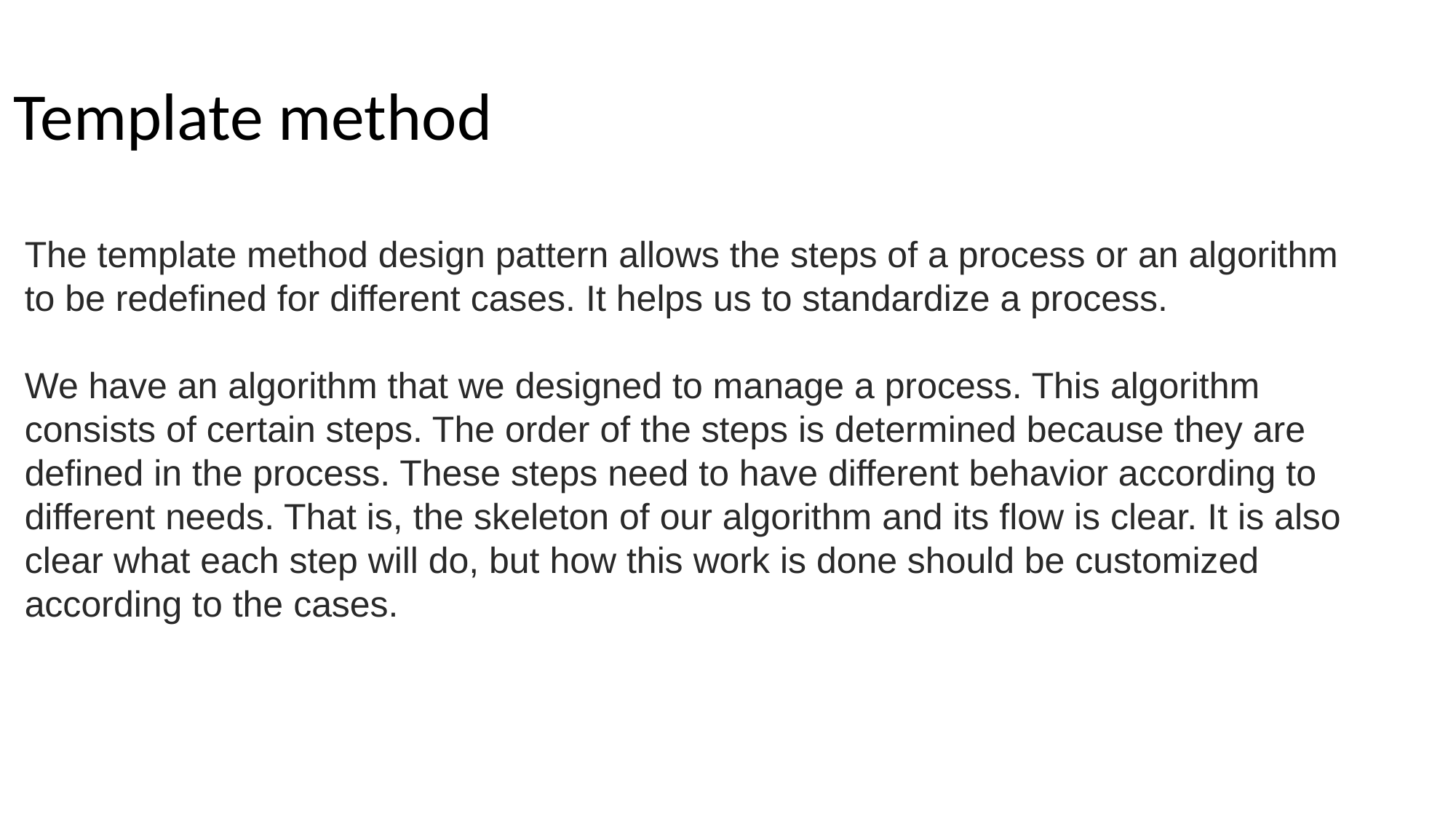

# Template method
The template method design pattern allows the steps of a process or an algorithm to be redefined for different cases. It helps us to standardize a process.

We have an algorithm that we designed to manage a process. This algorithm consists of certain steps. The order of the steps is determined because they are defined in the process. These steps need to have different behavior according to different needs. That is, the skeleton of our algorithm and its flow is clear. It is also clear what each step will do, but how this work is done should be customized according to the cases.